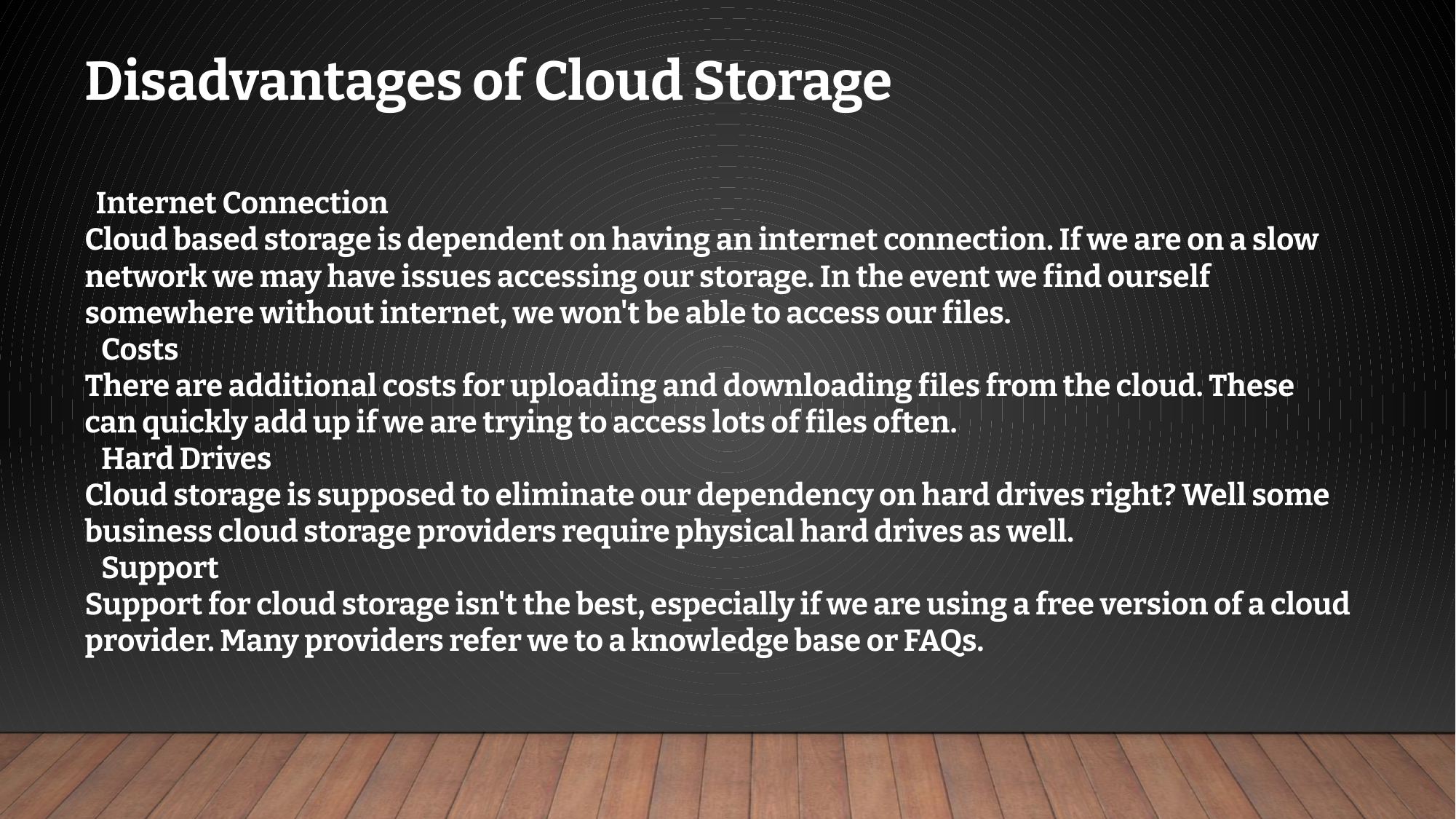

Disadvantages of Cloud Storage

  Internet Connection
Cloud based storage is dependent on having an internet connection. If we are on a slow network we may have issues accessing our storage. In the event we find ourself somewhere without internet, we won't be able to access our files.
   Costs
There are additional costs for uploading and downloading files from the cloud. These can quickly add up if we are trying to access lots of files often.
   Hard Drives
Cloud storage is supposed to eliminate our dependency on hard drives right? Well some business cloud storage providers require physical hard drives as well.
   Support
Support for cloud storage isn't the best, especially if we are using a free version of a cloud provider. Many providers refer we to a knowledge base or FAQs.